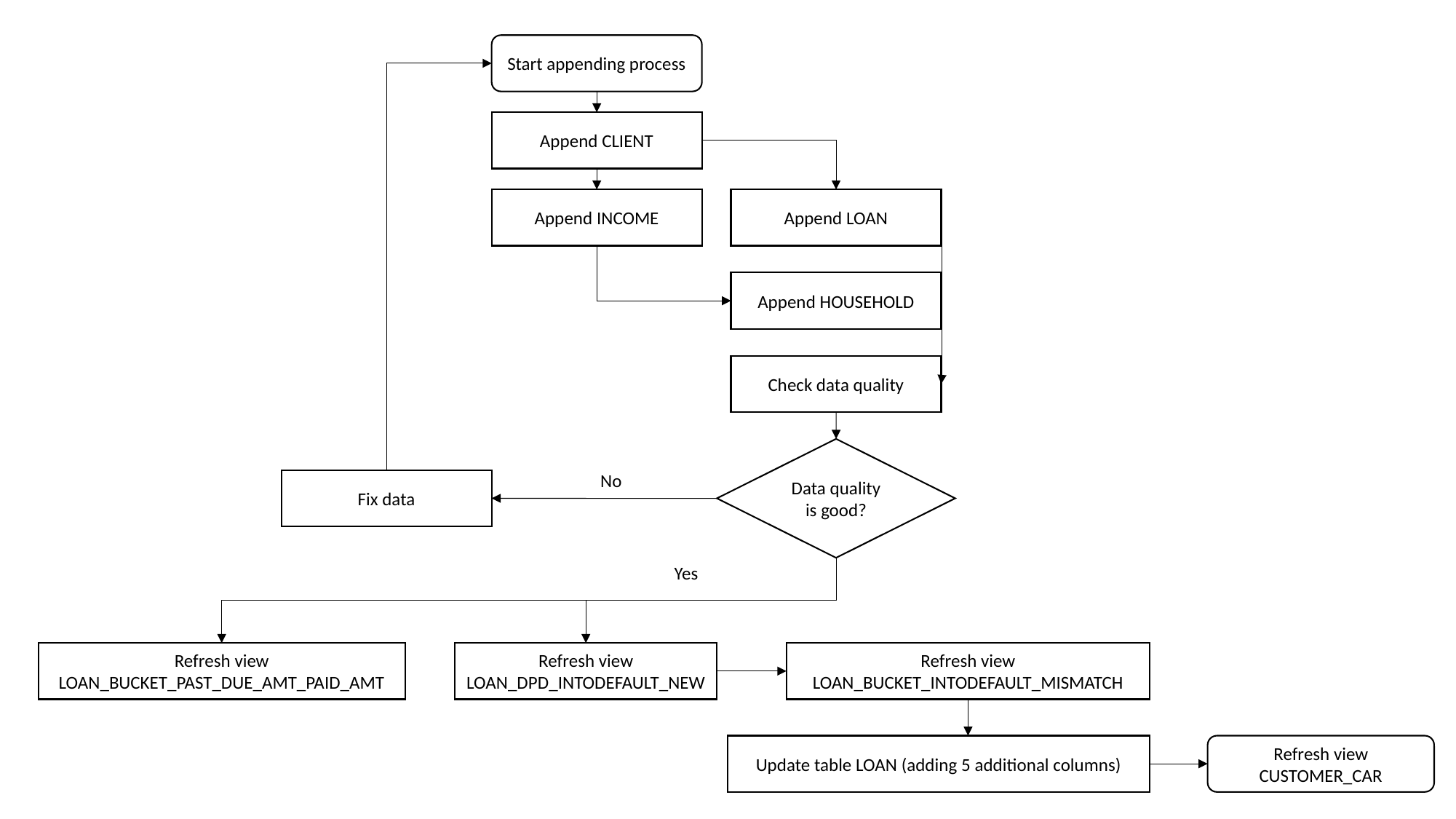

Start appending process
Append CLIENT
Append LOAN
Append INCOME
Append HOUSEHOLD
Check data quality
Data quality is good?
No
Fix data
Yes
Refresh view LOAN_BUCKET_INTODEFAULT_MISMATCH
Refresh view LOAN_BUCKET_PAST_DUE_AMT_PAID_AMT
Refresh view LOAN_DPD_INTODEFAULT_NEW
Update table LOAN (adding 5 additional columns)
Refresh view CUSTOMER_CAR